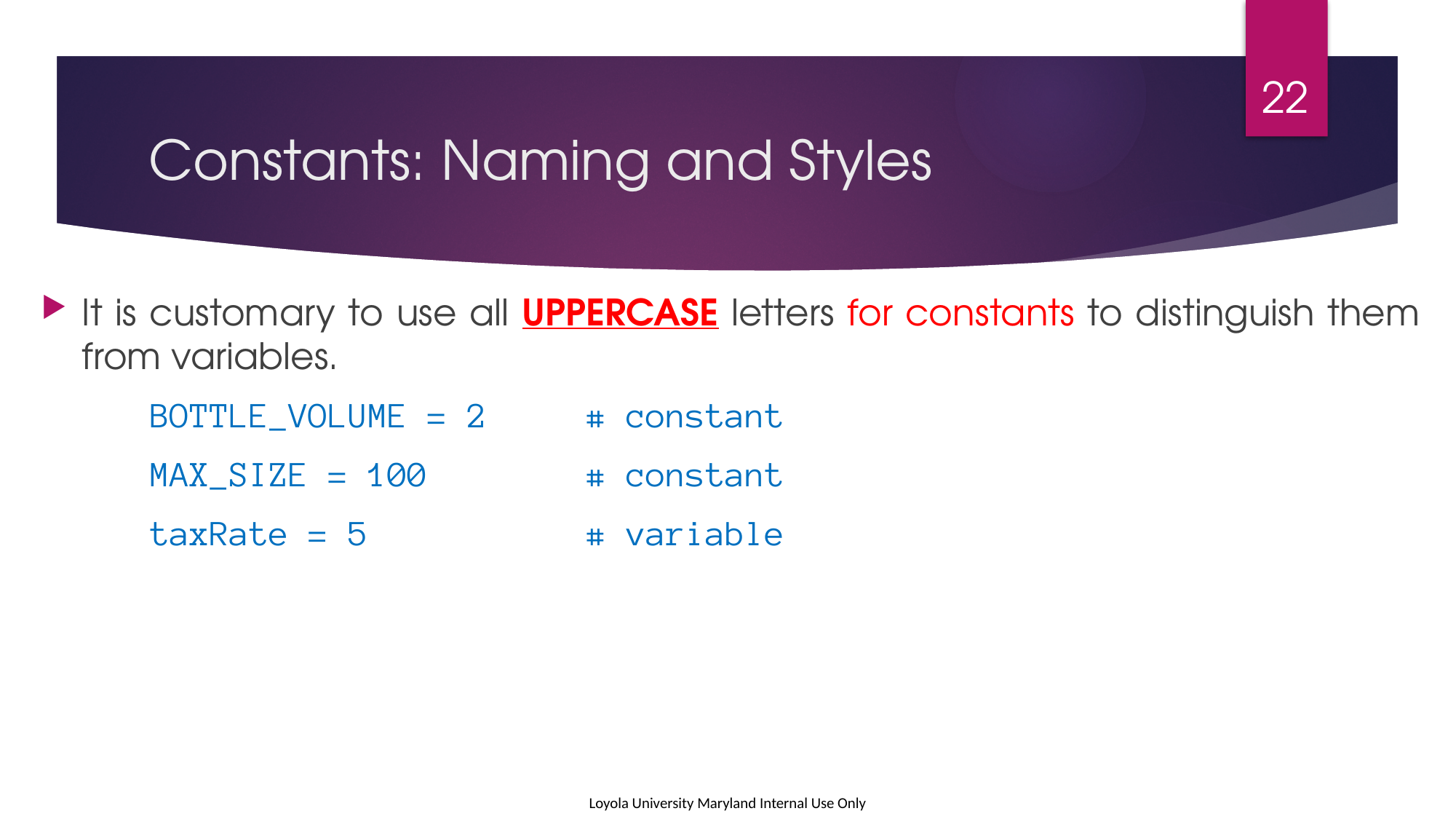

22
# Constants: Naming and Styles
It is customary to use all UPPERCASE letters for constants to distinguish them from variables.
	BOTTLE_VOLUME = 2	# constant
	MAX_SIZE = 100		# constant
	taxRate = 5			# variable